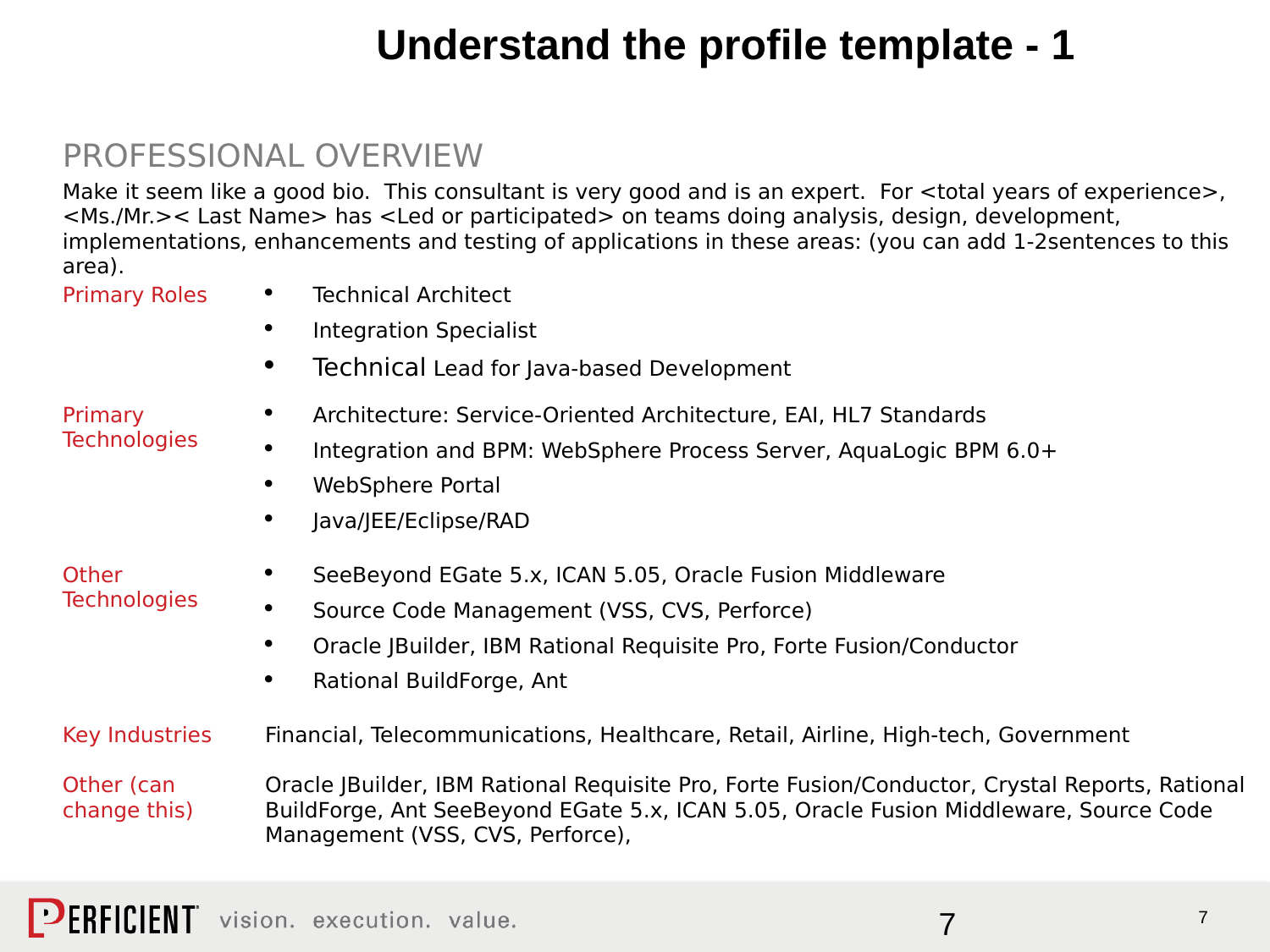

Understand the profile template - 1
| PROFESSIONAL OVERVIEW Make it seem like a good bio. This consultant is very good and is an expert. For <total years of experience>, <Ms./Mr.>< Last Name> has <Led or participated> on teams doing analysis, design, development, implementations, enhancements and testing of applications in these areas: (you can add 1-2sentences to this area). |  |
| --- | --- |
| Primary Roles | Technical Architect Integration Specialist Technical Lead for Java-based Development |
| Primary Technologies | Architecture: Service-Oriented Architecture, EAI, HL7 Standards Integration and BPM: WebSphere Process Server, AquaLogic BPM 6.0+ WebSphere Portal Java/JEE/Eclipse/RAD |
| Other Technologies | SeeBeyond EGate 5.x, ICAN 5.05, Oracle Fusion Middleware Source Code Management (VSS, CVS, Perforce) Oracle JBuilder, IBM Rational Requisite Pro, Forte Fusion/Conductor Rational BuildForge, Ant |
| Key Industries | Financial, Telecommunications, Healthcare, Retail, Airline, High-tech, Government |
| Other (can change this) | Oracle JBuilder, IBM Rational Requisite Pro, Forte Fusion/Conductor, Crystal Reports, Rational BuildForge, Ant SeeBeyond EGate 5.x, ICAN 5.05, Oracle Fusion Middleware, Source Code Management (VSS, CVS, Perforce), |
7